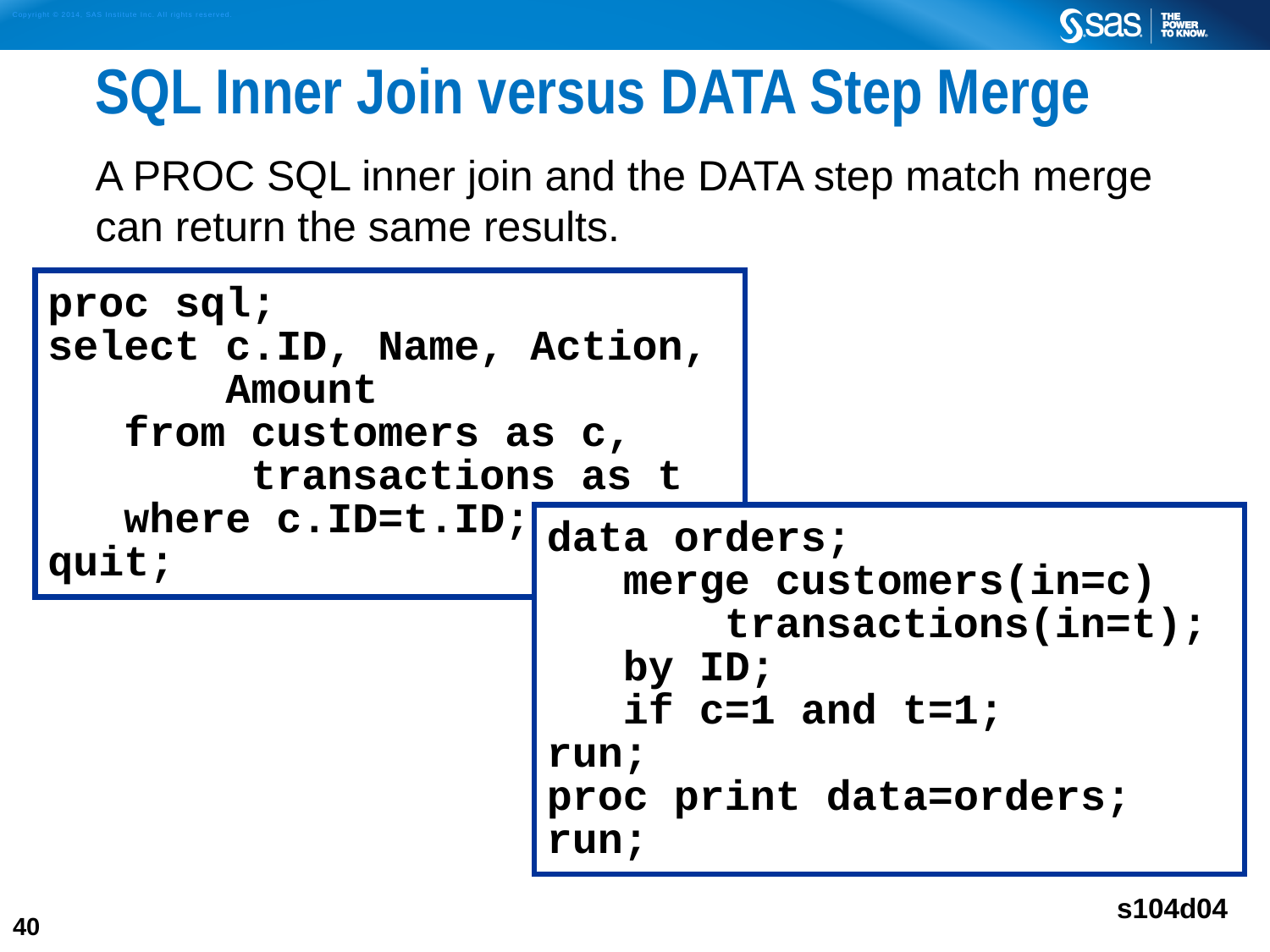

# SQL Inner Join versus DATA Step Merge
A PROC SQL inner join and the DATA step match merge can return the same results.
proc sql;
select c.ID, Name, Action,
       Amount
   from customers as c,
        transactions as t
   where c.ID=t.ID;
quit;
data orders;
   merge customers(in=c)
       transactions(in=t);
   by ID;
   if c=1 and t=1;
run;
proc print data=orders;
run;
s104d04